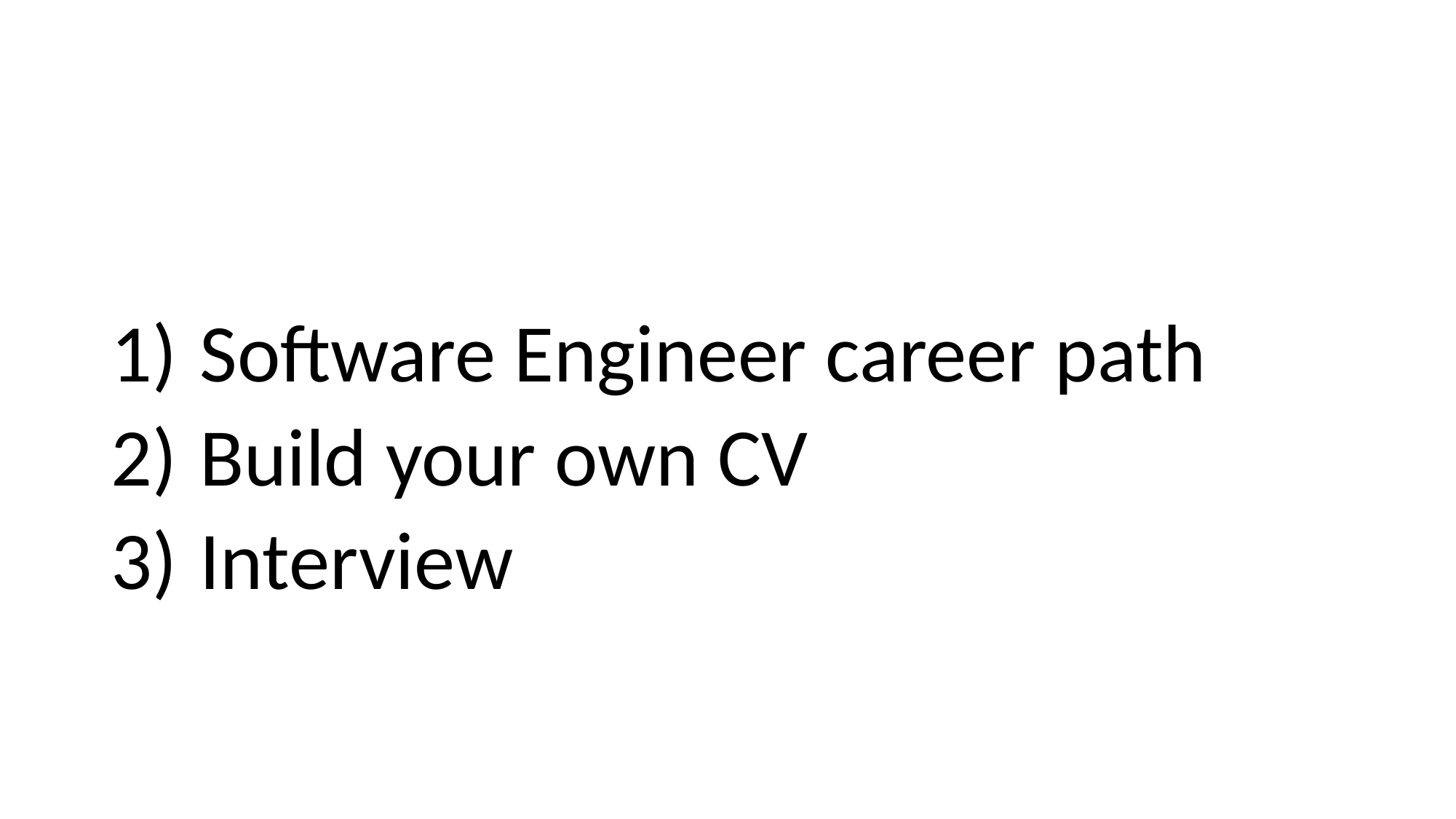

#

Software Engineer career path
Build your own CV
Interview